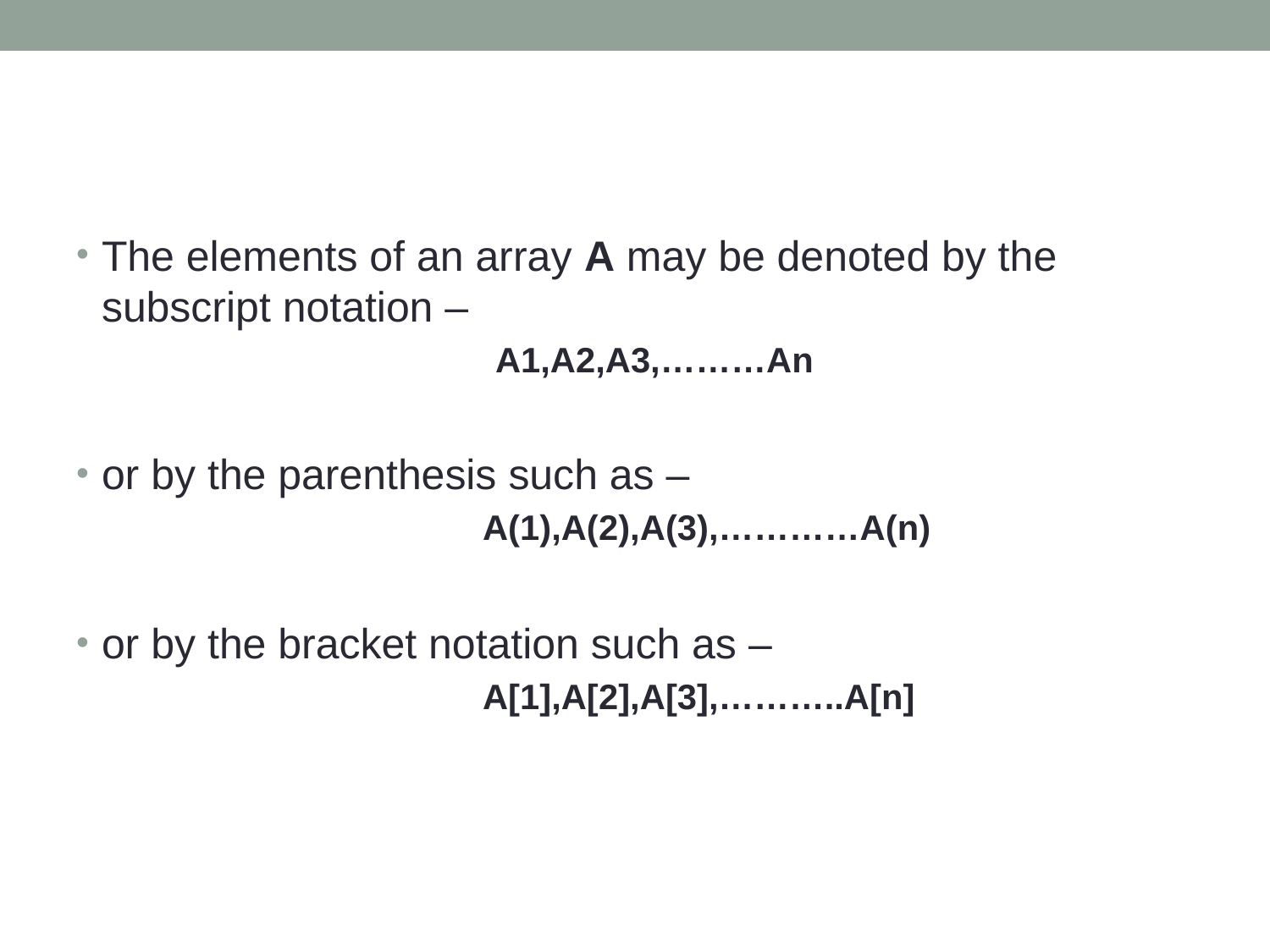

#
The elements of an array A may be denoted by the subscript notation –
			A1,A2,A3,………An

or by the parenthesis such as – 			  				A(1),A(2),A(3),…………A(n)

or by the bracket notation such as – 		   	  			A[1],A[2],A[3],………..A[n]